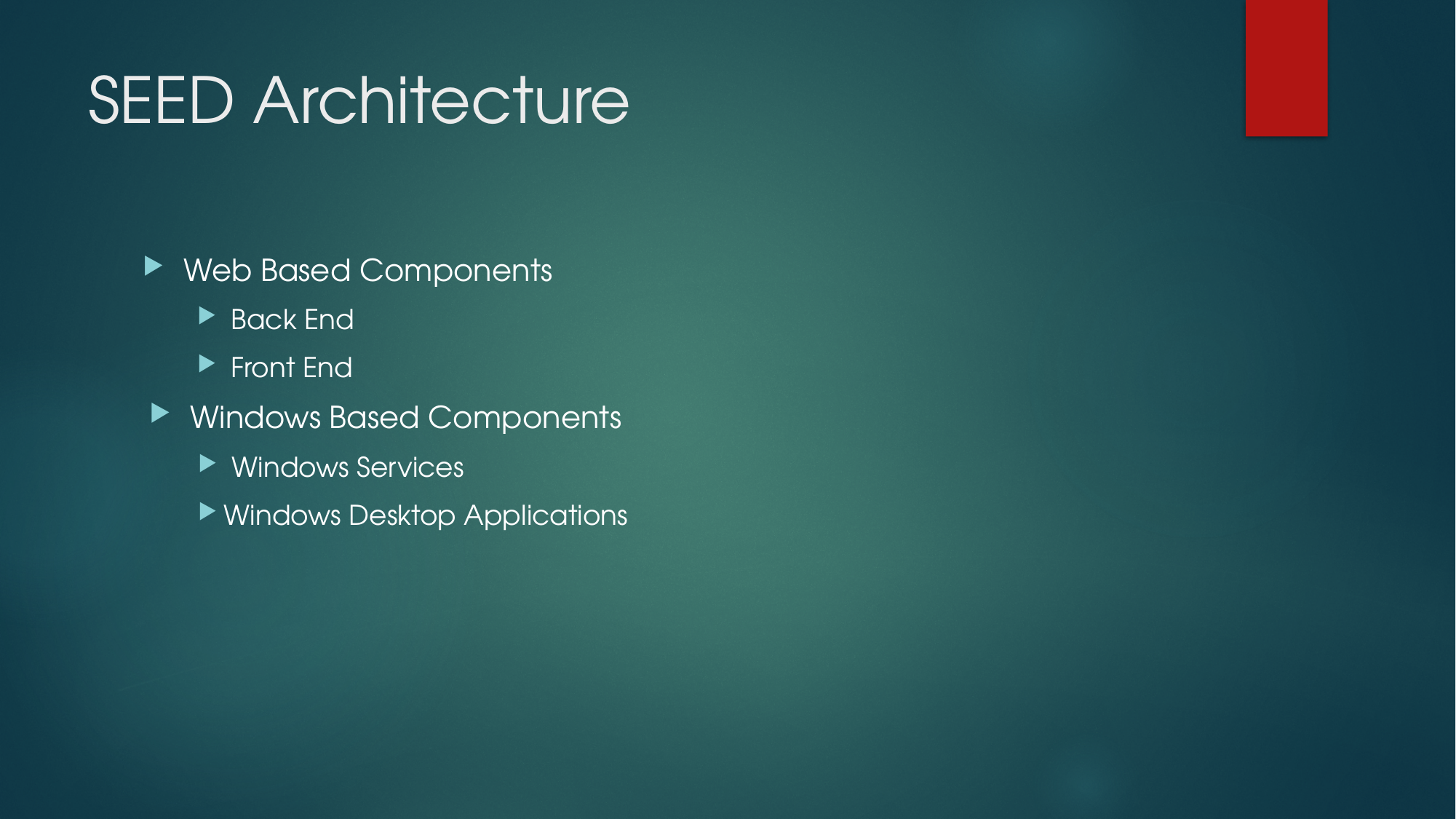

# SEED Architecture
Web Based Components
Back End
Front End
Windows Based Components
Windows Services
Windows Desktop Applications